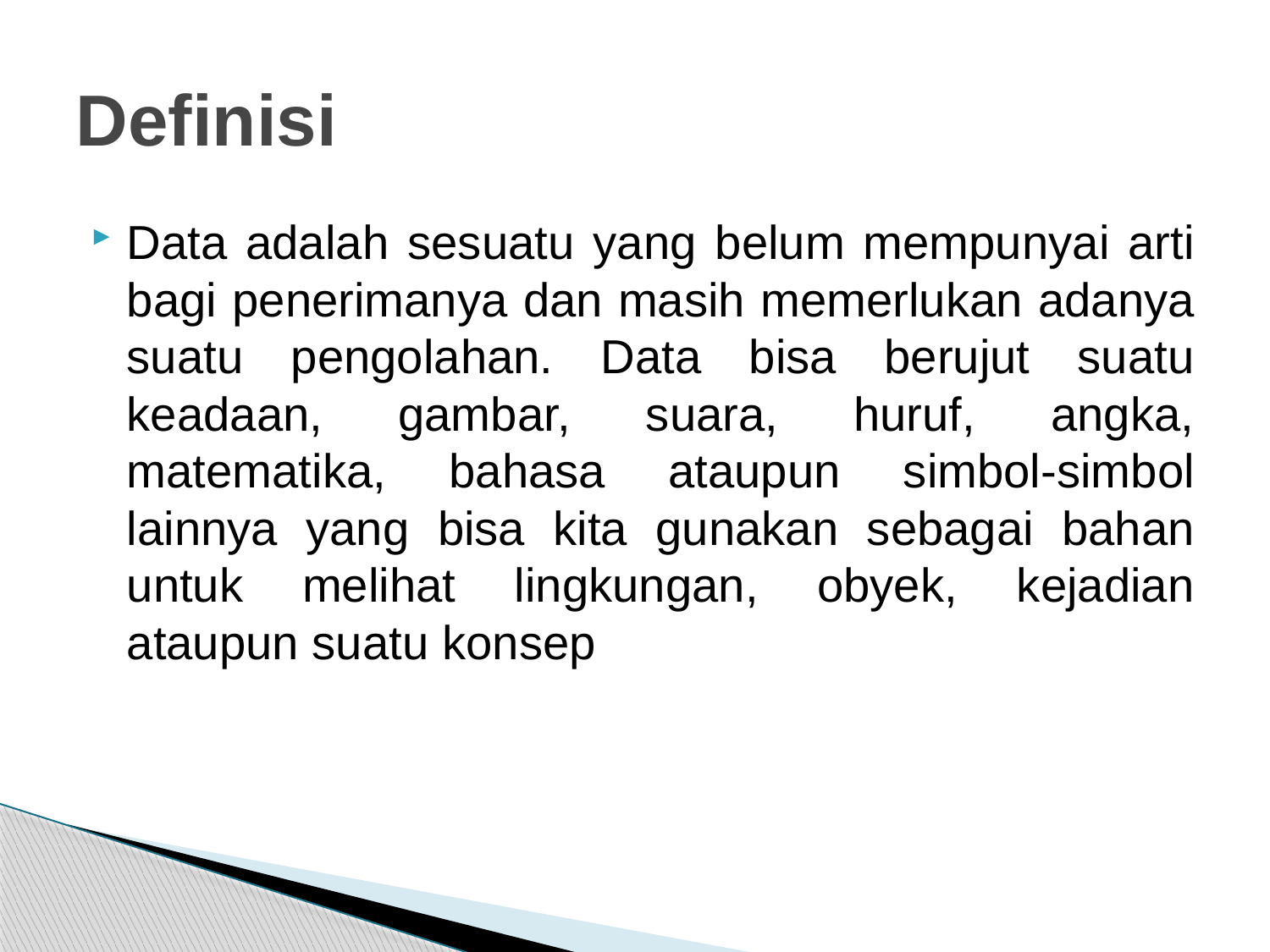

# Definisi
Data adalah sesuatu yang belum mempunyai arti bagi penerimanya dan masih memerlukan adanya suatu pengolahan. Data bisa berujut suatu keadaan, gambar, suara, huruf, angka, matematika, bahasa ataupun simbol-simbol lainnya yang bisa kita gunakan sebagai bahan untuk melihat lingkungan, obyek, kejadian ataupun suatu konsep